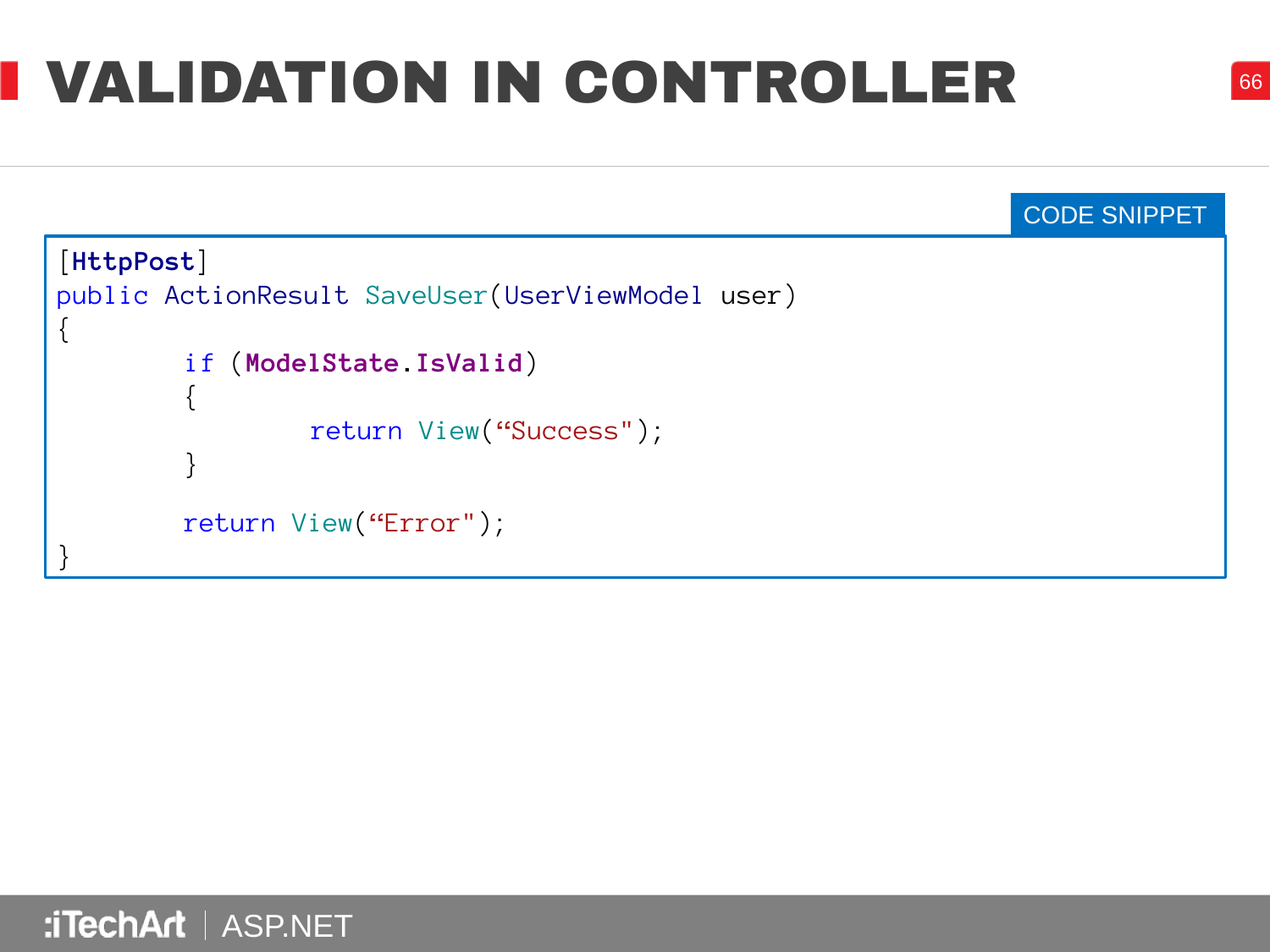

# Validation in Controller
CODE SNIPPET
[HttpPost]
public ActionResult SaveUser(UserViewModel user)
{
	if (ModelState.IsValid)
	{
		return View(“Success");
	}

	return View(“Error");
}